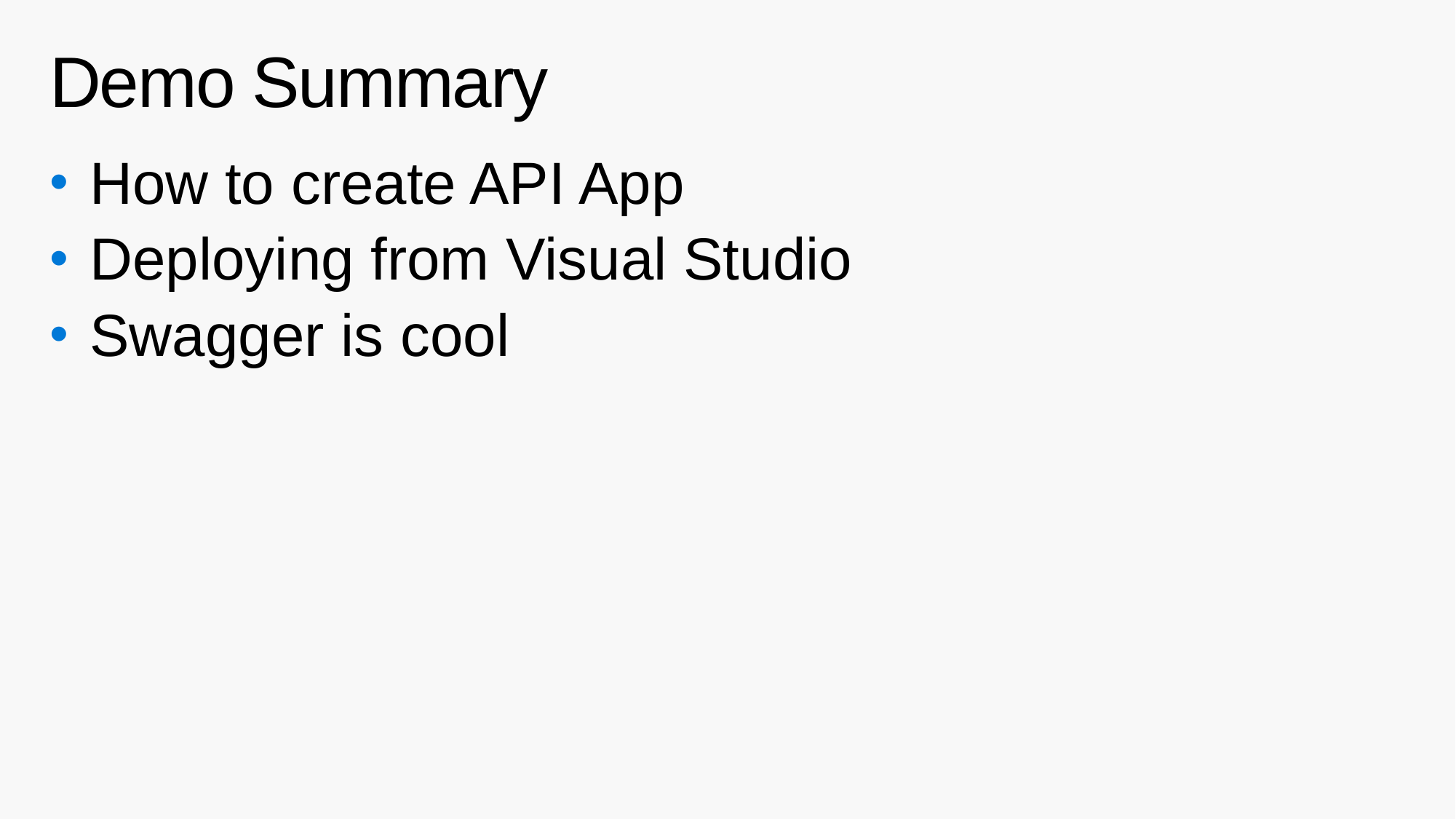

# Demo Summary
How to create API App
Deploying from Visual Studio
Swagger is cool